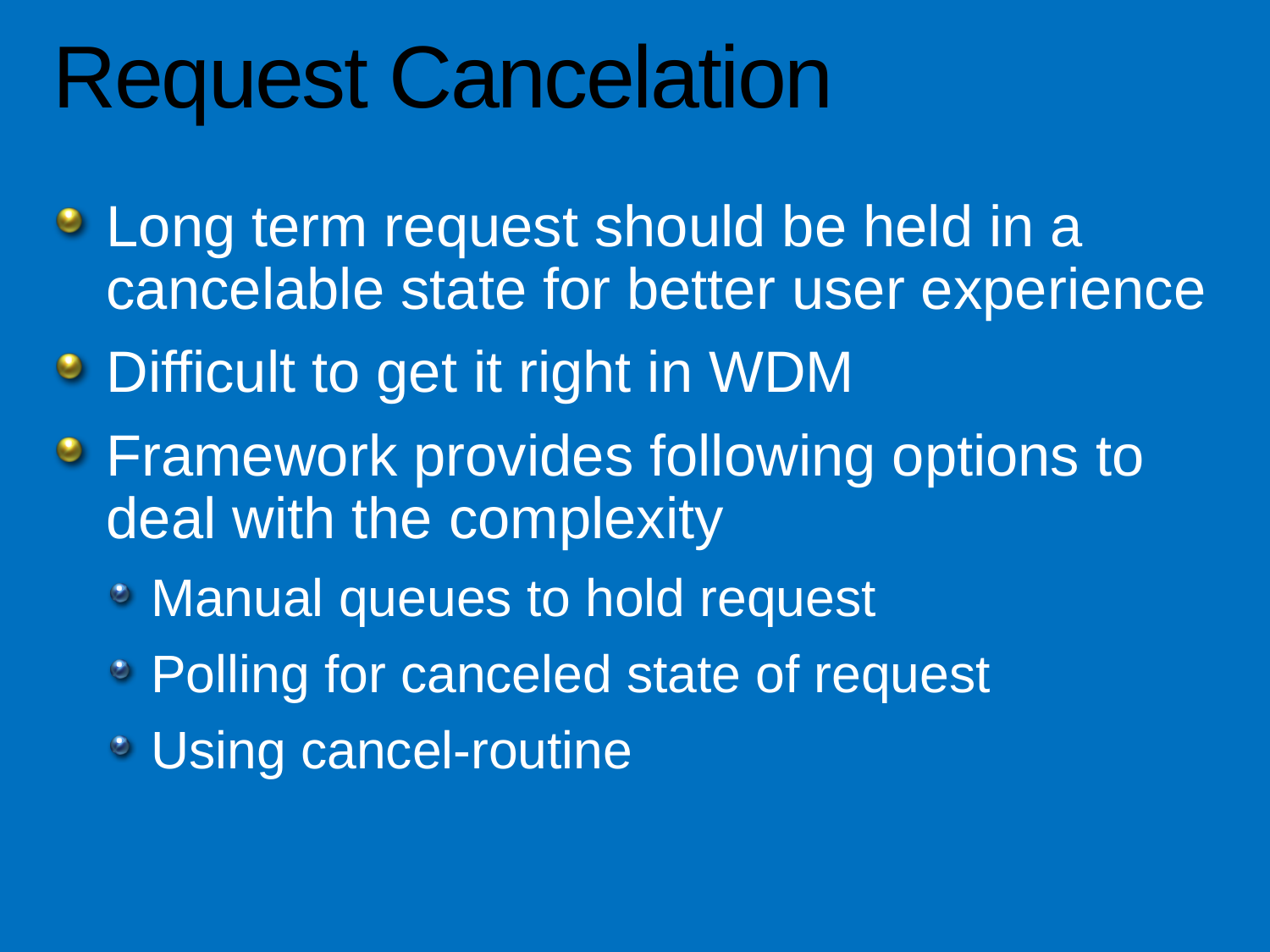

# Request Cancelation
Long term request should be held in a cancelable state for better user experience
Difficult to get it right in WDM
Framework provides following options to deal with the complexity
Manual queues to hold request
Polling for canceled state of request
Using cancel-routine